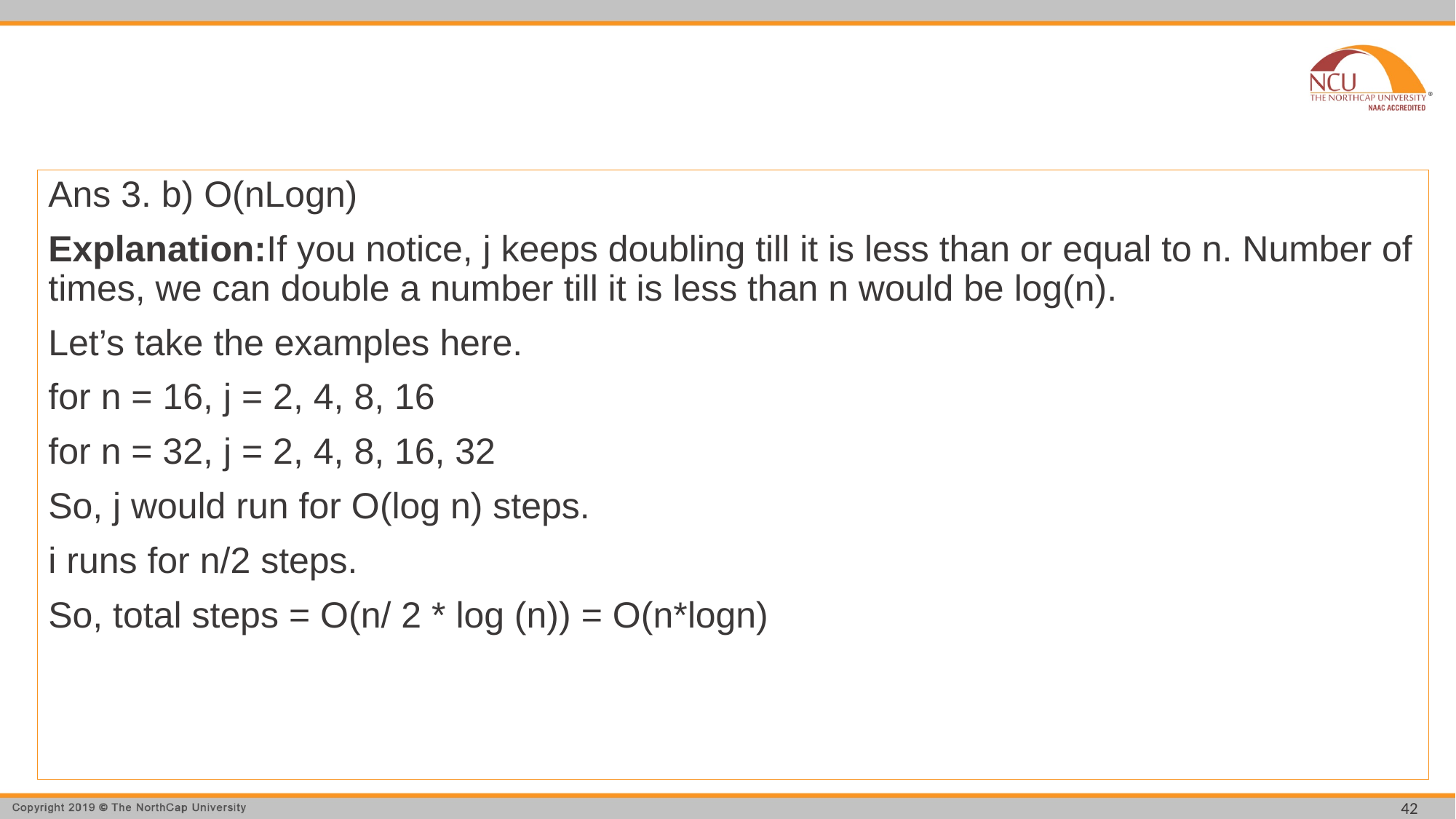

#
Ans 3. b) O(nLogn)
Explanation:If you notice, j keeps doubling till it is less than or equal to n. Number of times, we can double a number till it is less than n would be log(n).
Let’s take the examples here.
for n = 16, j = 2, 4, 8, 16
for n = 32, j = 2, 4, 8, 16, 32
So, j would run for O(log n) steps.
i runs for n/2 steps.
So, total steps = O(n/ 2 * log (n)) = O(n*logn)
42